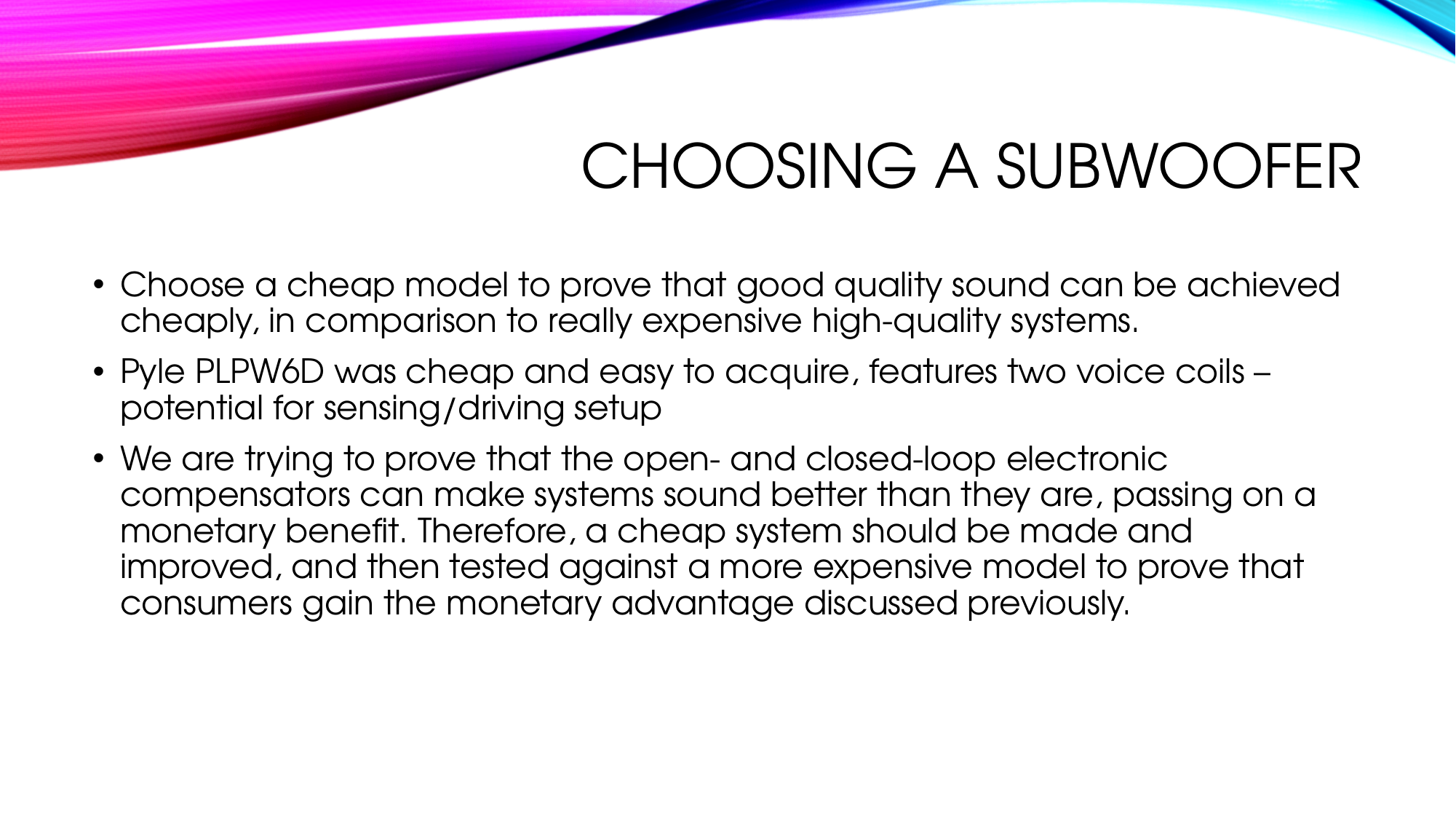

# Choosing a subwoofer
Choose a cheap model to prove that good quality sound can be achieved cheaply, in comparison to really expensive high-quality systems.
Pyle PLPW6D was cheap and easy to acquire, features two voice coils – potential for sensing/driving setup
We are trying to prove that the open- and closed-loop electronic compensators can make systems sound better than they are, passing on a monetary benefit. Therefore, a cheap system should be made and improved, and then tested against a more expensive model to prove that consumers gain the monetary advantage discussed previously.